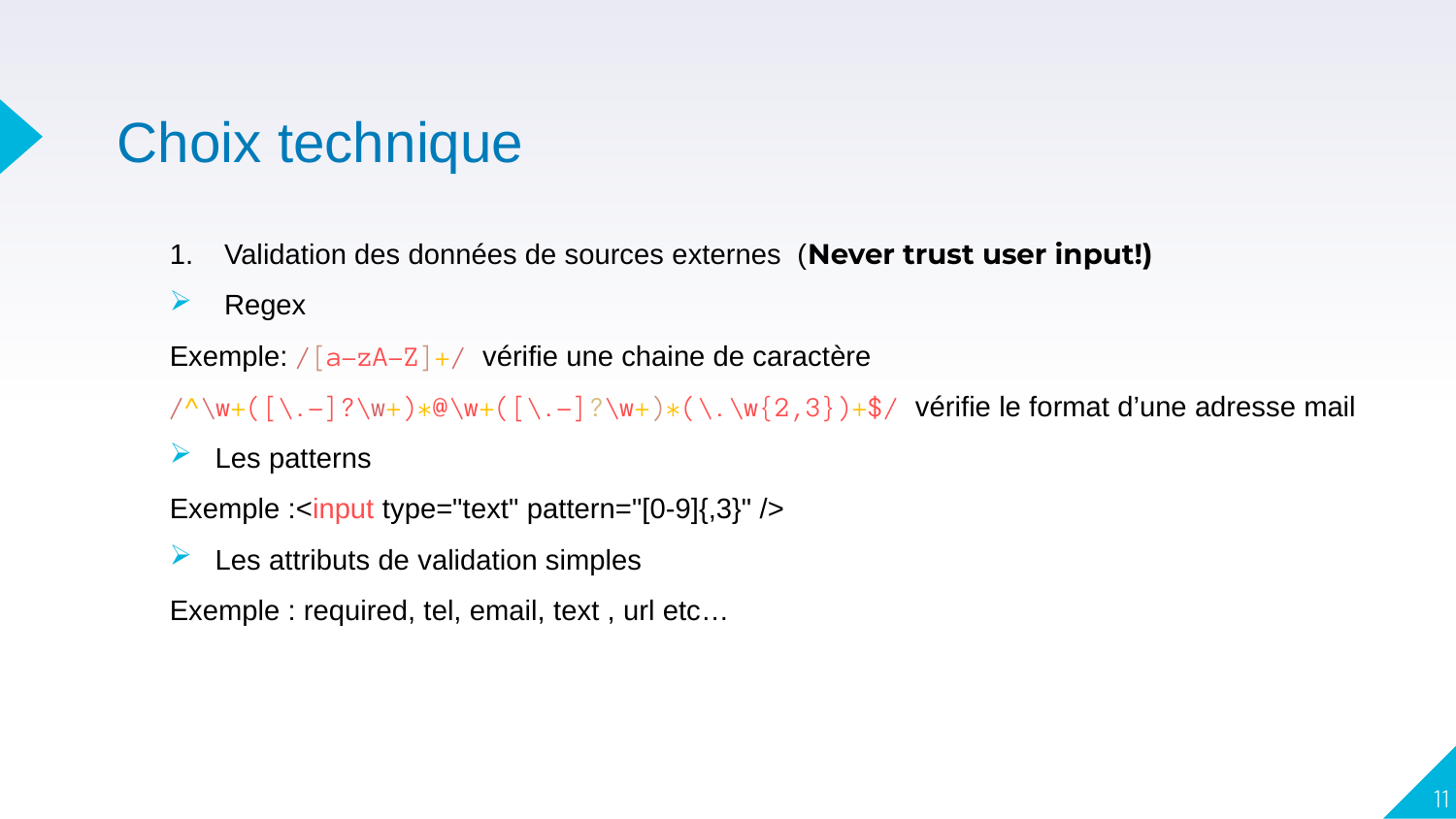

# Choix technique
Validation des données de sources externes  (Never trust user input!)
Regex
Exemple: /[a-zA-Z]+/ vérifie une chaine de caractère
/^\w+([\.-]?\w+)*@\w+([\.-]?\w+)*(\.\w{2,3})+$/ vérifie le format d’une adresse mail
Les patterns
Exemple :<input type="text" pattern="[0-9]{,3}" />
Les attributs de validation simples
Exemple : required, tel, email, text , url etc…

11